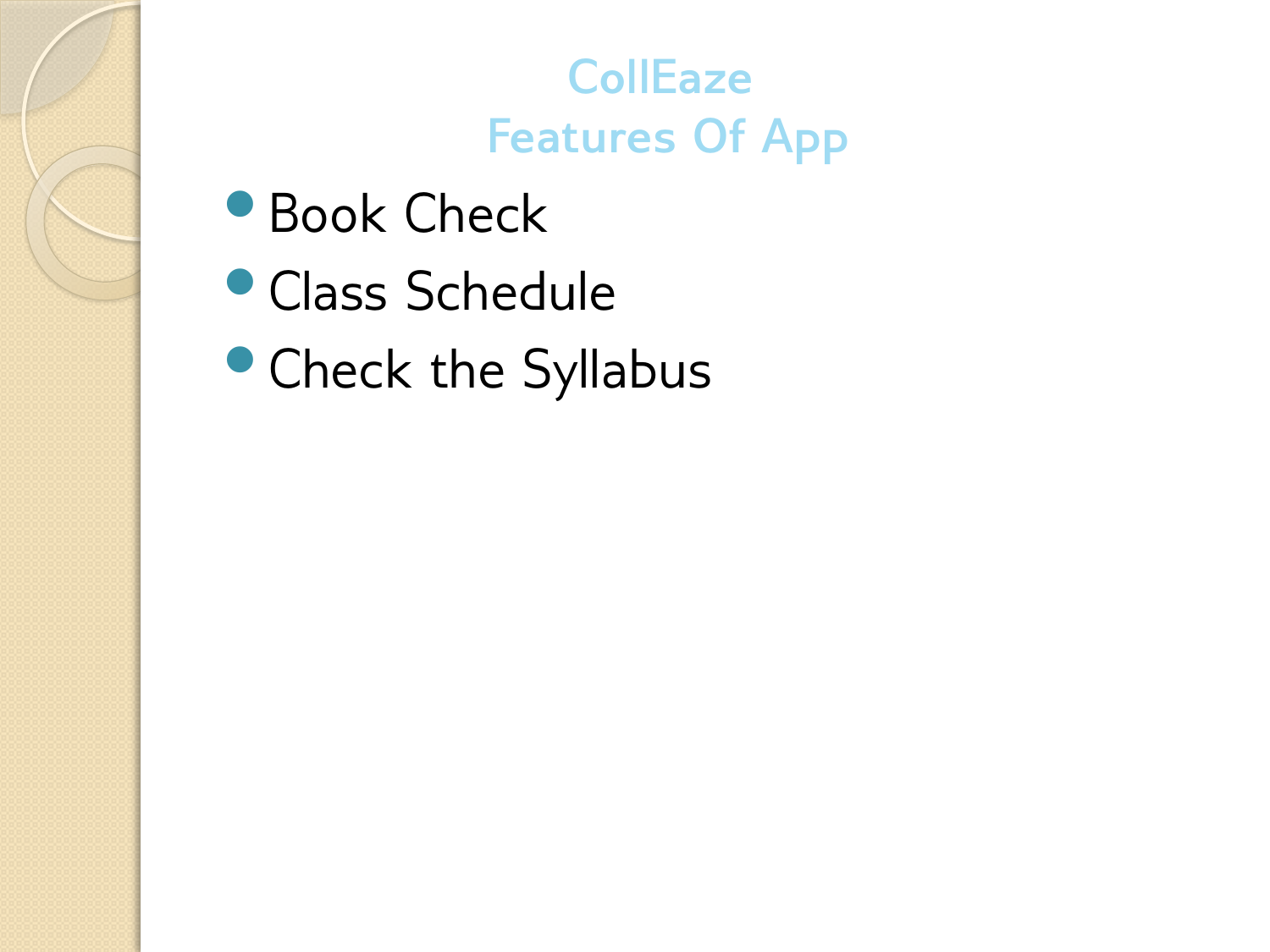

# CollEaze Features Of App
Book Check
Class Schedule
Check the Syllabus